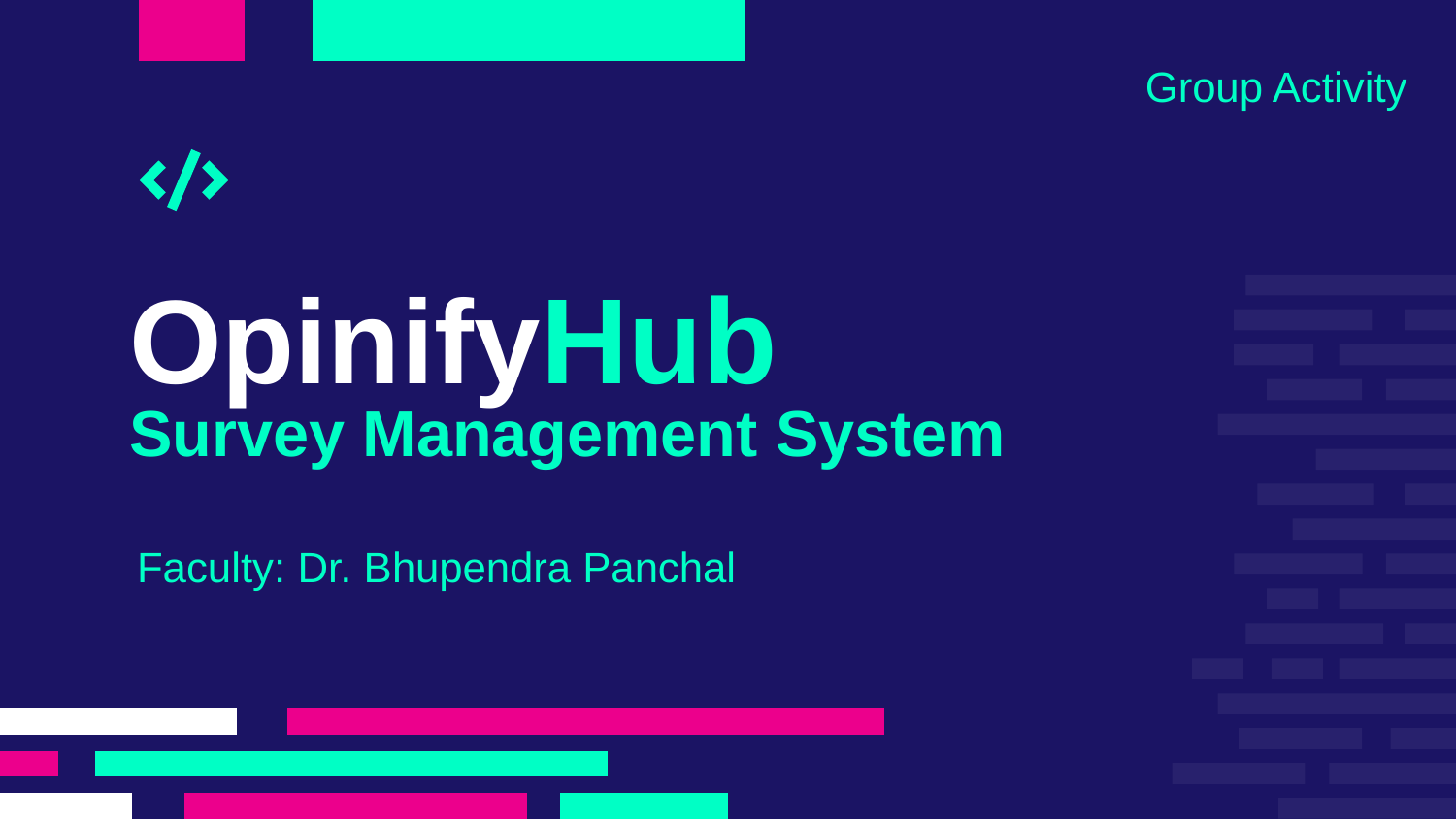

Group Activity
# OpinifyHub Survey Management System
Faculty: Dr. Bhupendra Panchal